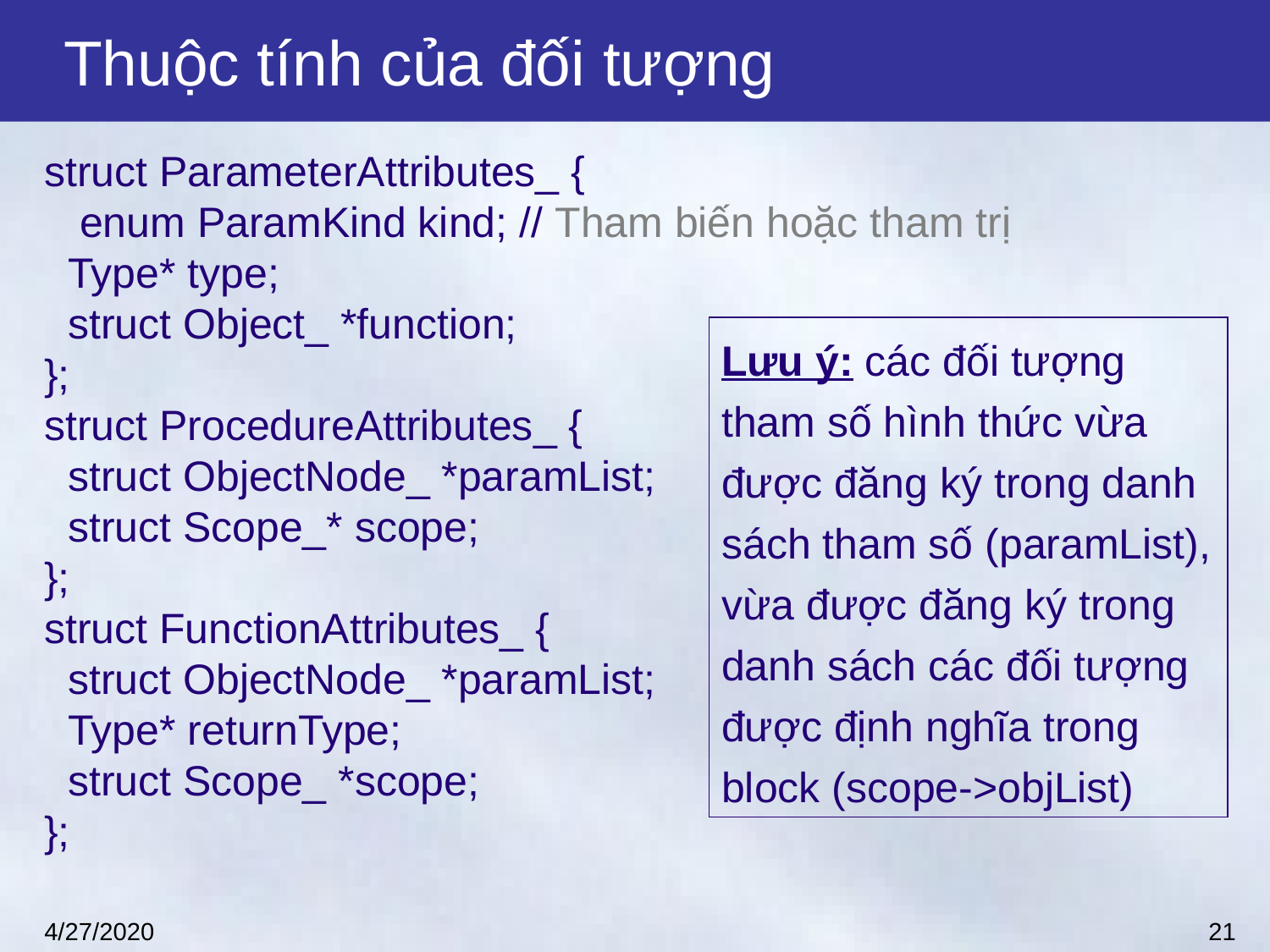

# Thuộc tính của đối tượng
struct ParameterAttributes_ {
   enum ParamKind kind; // Tham biến hoặc tham trị
  Type* type;
  struct Object_ *function;
};
struct ProcedureAttributes_ {
  struct ObjectNode_ *paramList;
  struct Scope_* scope;
};
struct FunctionAttributes_ {
  struct ObjectNode_ *paramList;
  Type* returnType;
  struct Scope_ *scope;
};

Lưu ý: các đối tượng tham số hình thức vừa được đăng ký trong danh sách tham số (paramList), vừa được đăng ký trong danh sách các đối tượng được định nghĩa trong block (scope->objList)
21